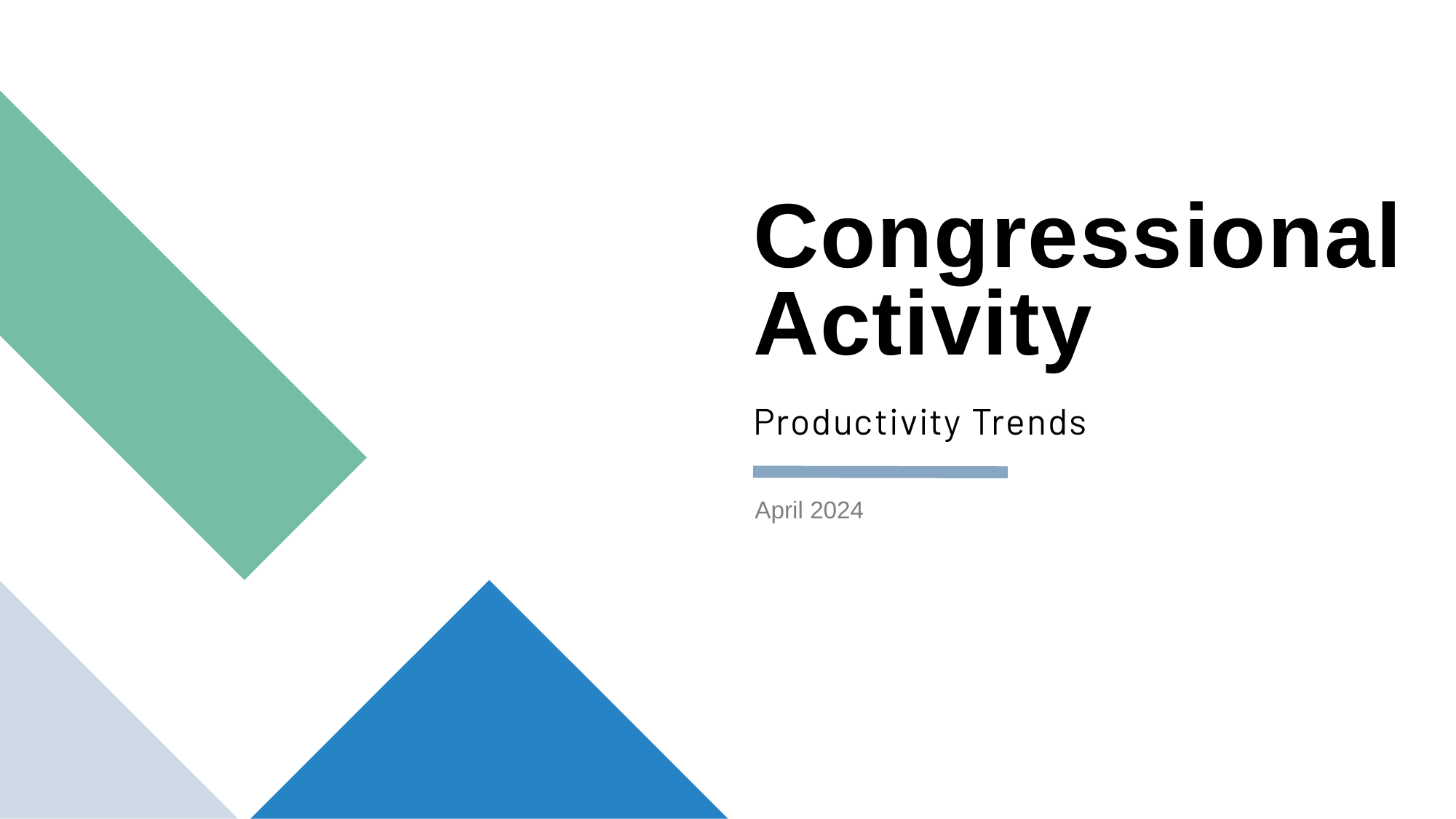

# Congressional Activity Productivity Trends
April 2024